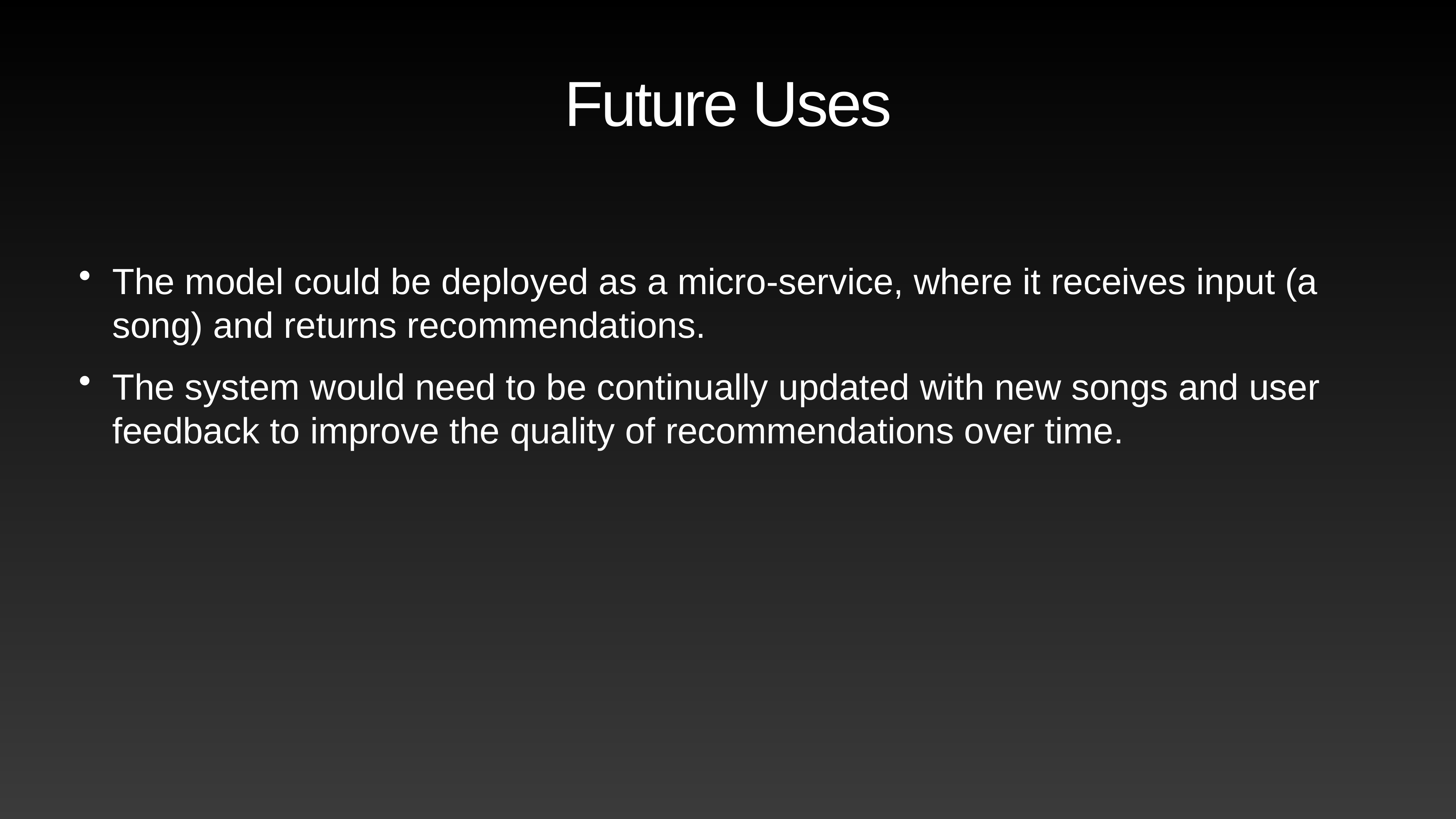

# Future Uses
The model could be deployed as a micro-service, where it receives input (a song) and returns recommendations.
The system would need to be continually updated with new songs and user feedback to improve the quality of recommendations over time.